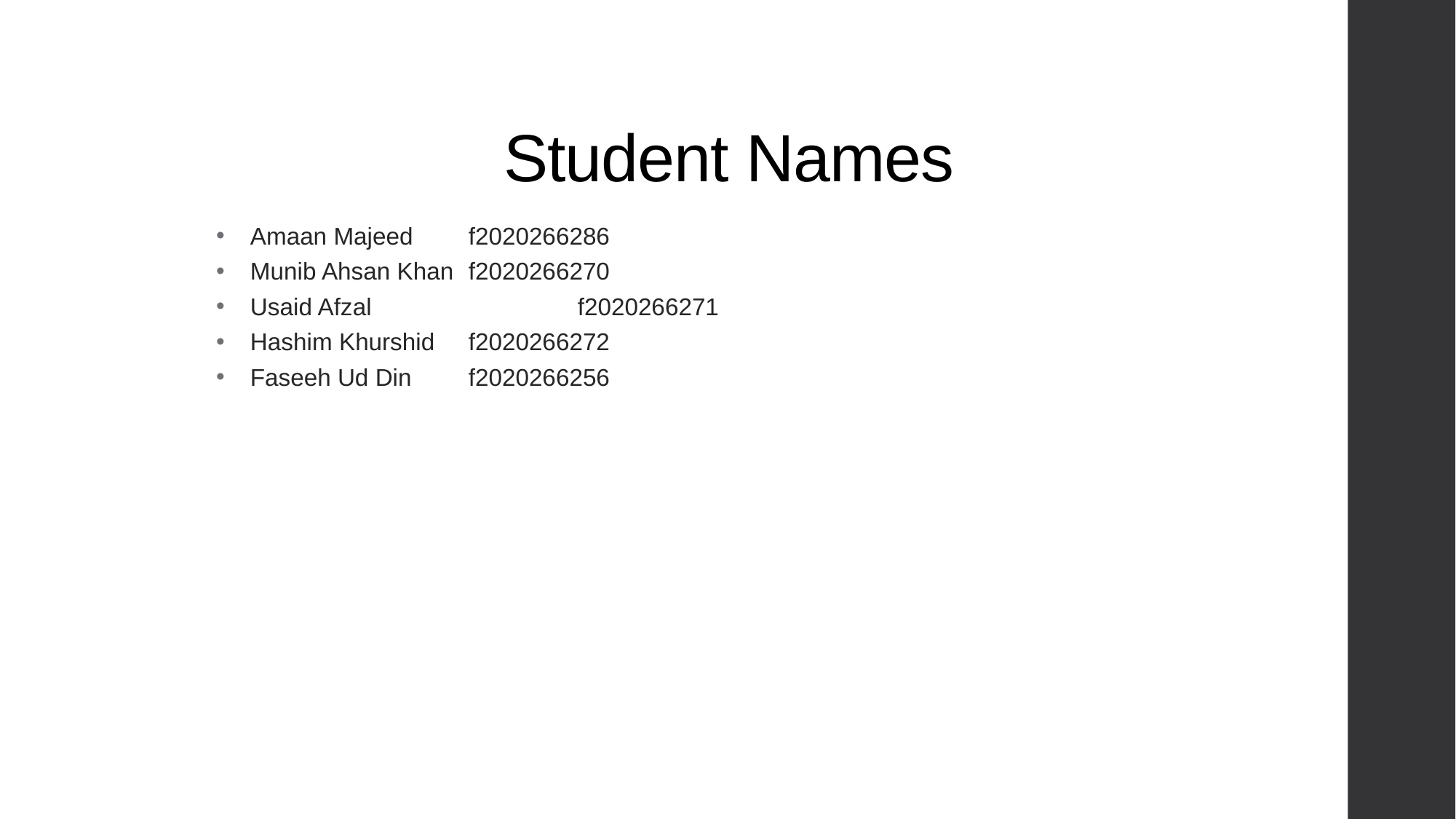

# Student Names
Amaan Majeed 	f2020266286
Munib Ahsan Khan 	f2020266270
Usaid Afzal 		f2020266271
Hashim Khurshid 	f2020266272
Faseeh Ud Din 	f2020266256